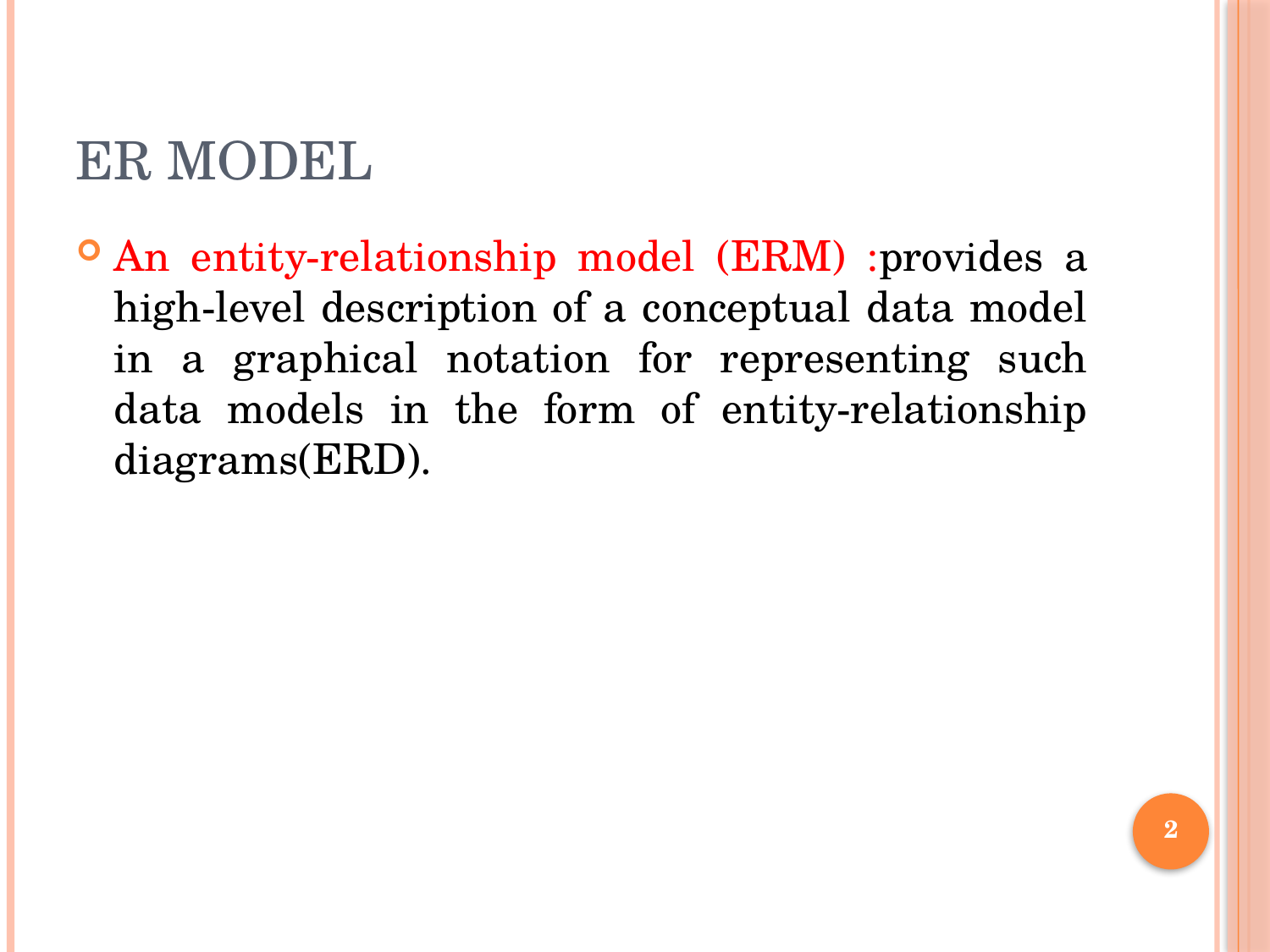

# ER Model
An entity-relationship model (ERM) :provides a high-level description of a conceptual data model in a graphical notation for representing such data models in the form of entity-relationship diagrams(ERD).
2